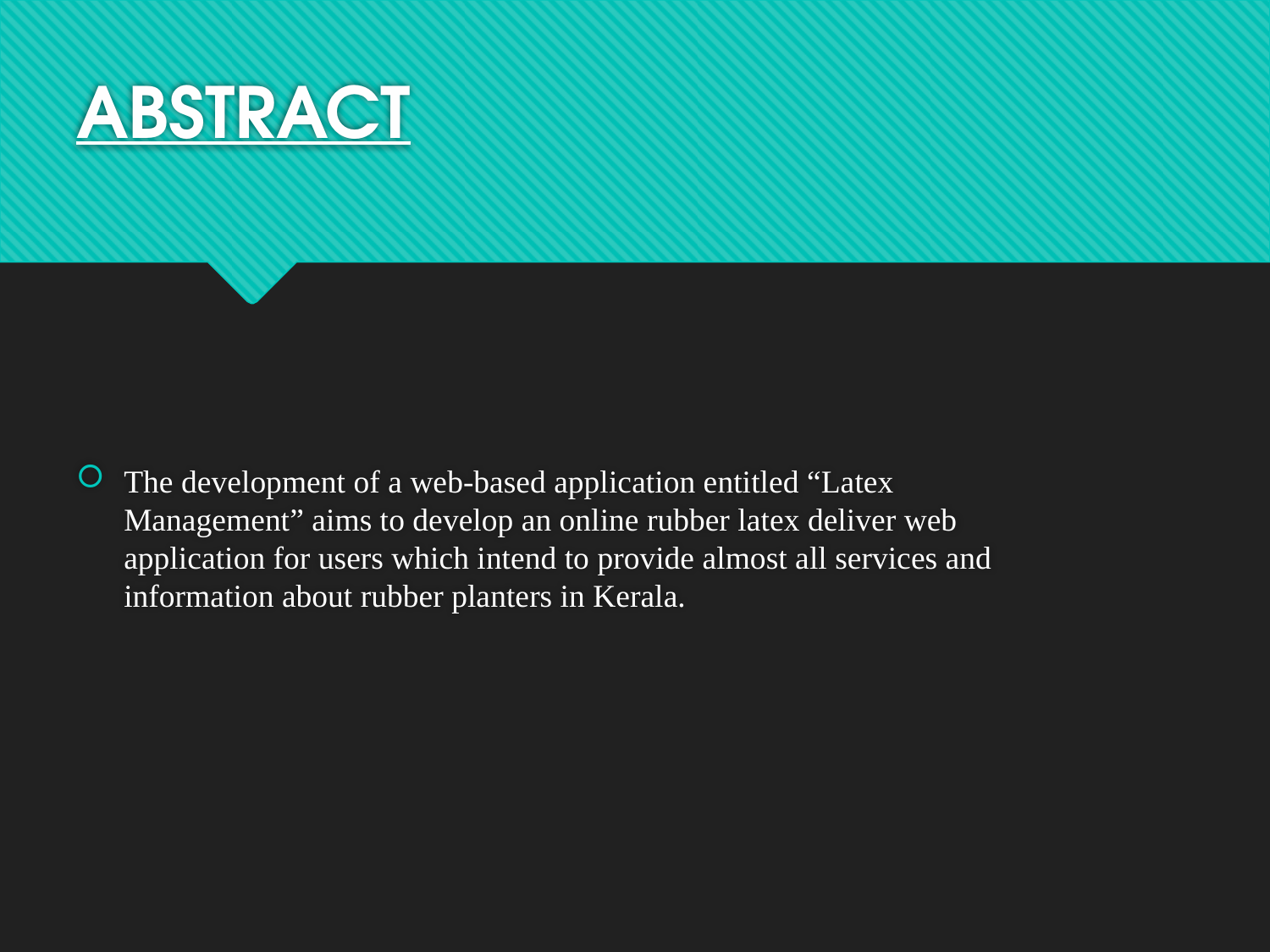

# ABSTRACT
The development of a web-based application entitled “Latex Management” aims to develop an online rubber latex deliver web application for users which intend to provide almost all services and information about rubber planters in Kerala.